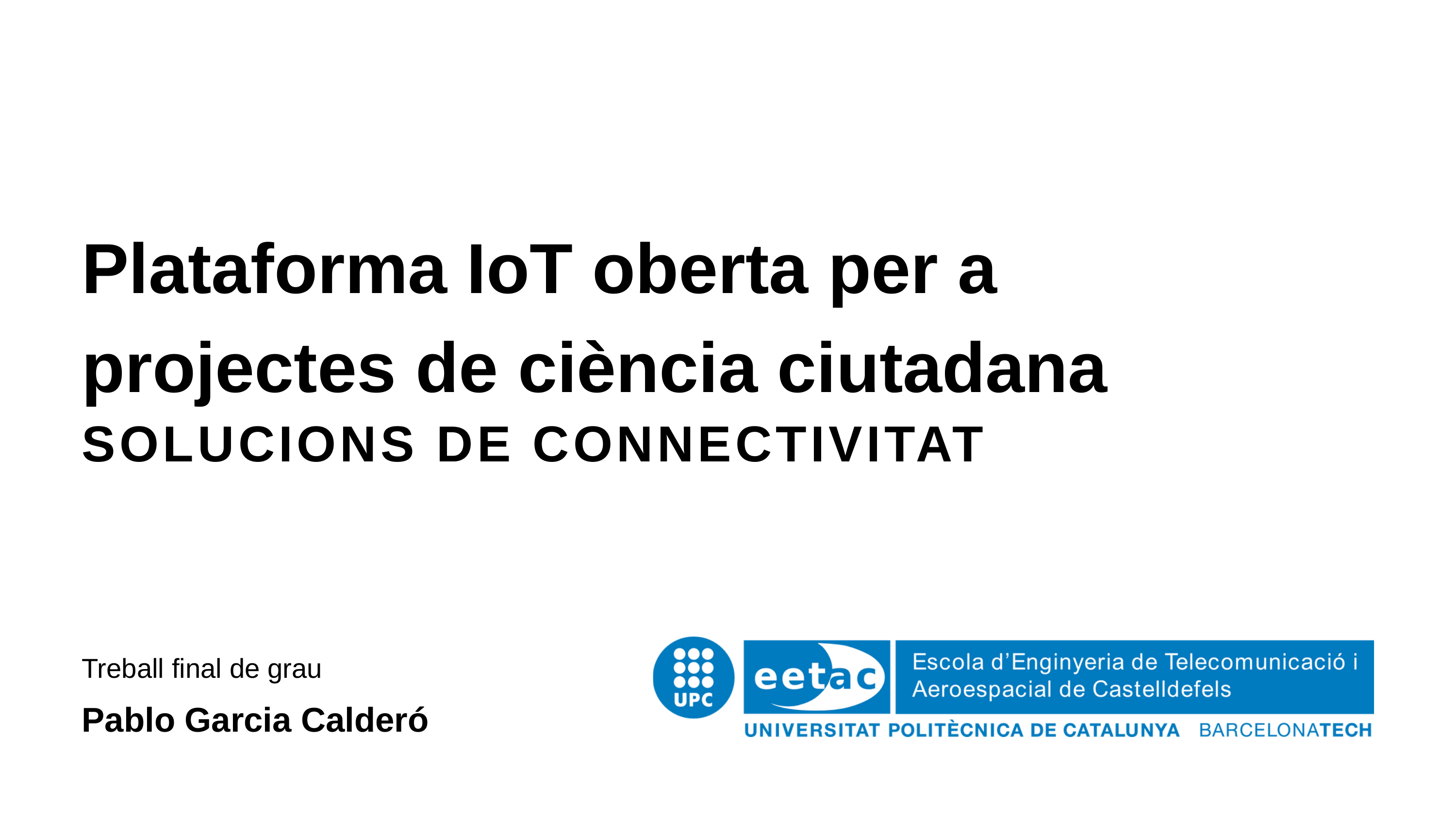

Plataforma IoT oberta per a projectes de ciència ciutadana
SOLUCIONS DE CONNECTIVITAT

Treball final de grau
Pablo Garcia Calderó